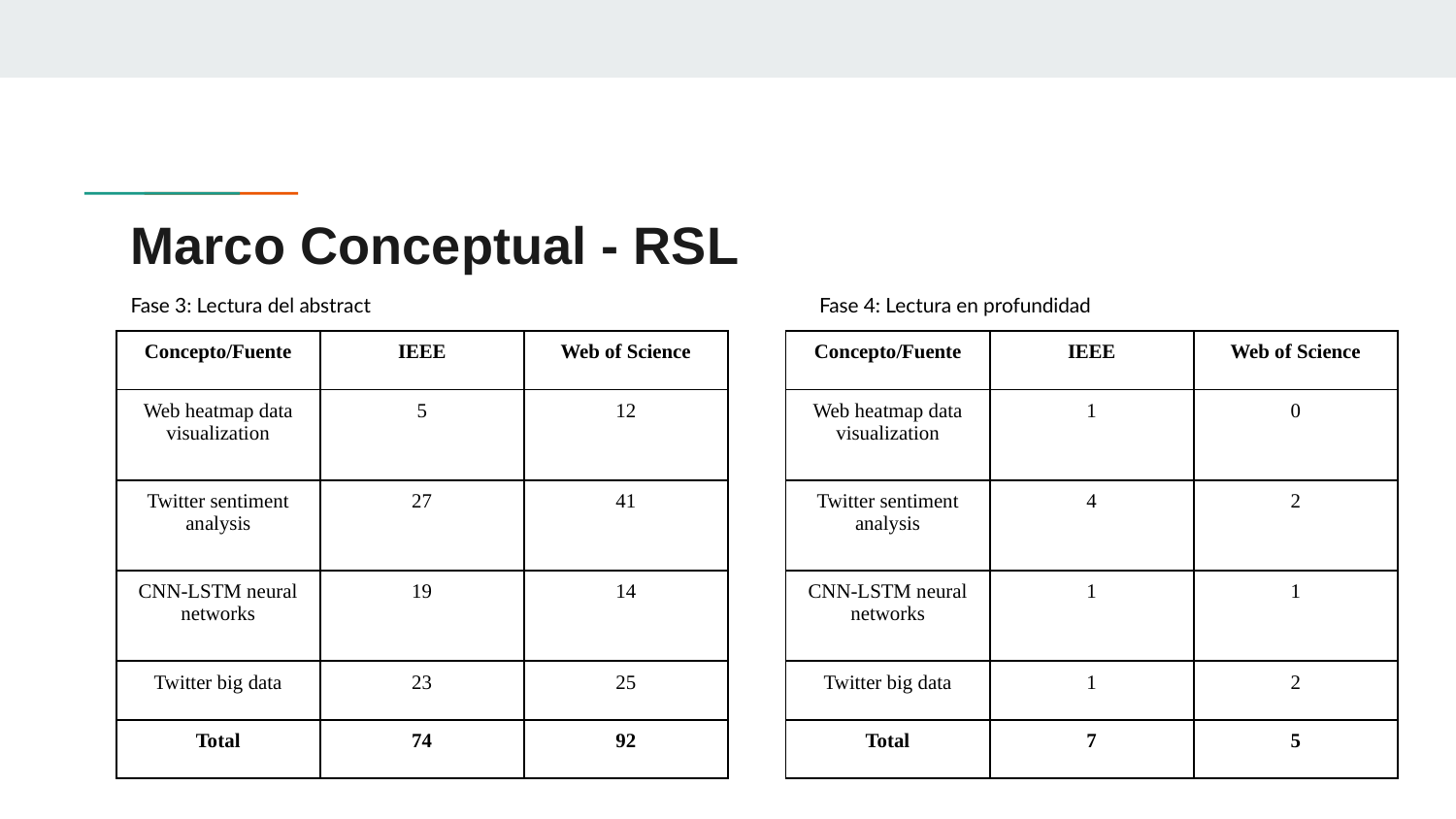

# Marco Conceptual - RSL
Fase 3: Lectura del abstract
Fase 4: Lectura en profundidad
| Concepto/Fuente | IEEE | Web of Science |
| --- | --- | --- |
| Web heatmap data visualization | 5 | 12 |
| Twitter sentiment analysis | 27 | 41 |
| CNN-LSTM neural networks | 19 | 14 |
| Twitter big data | 23 | 25 |
| Total | 74 | 92 |
| Concepto/Fuente | IEEE | Web of Science |
| --- | --- | --- |
| Web heatmap data visualization | 1 | 0 |
| Twitter sentiment analysis | 4 | 2 |
| CNN-LSTM neural networks | 1 | 1 |
| Twitter big data | 1 | 2 |
| Total | 7 | 5 |